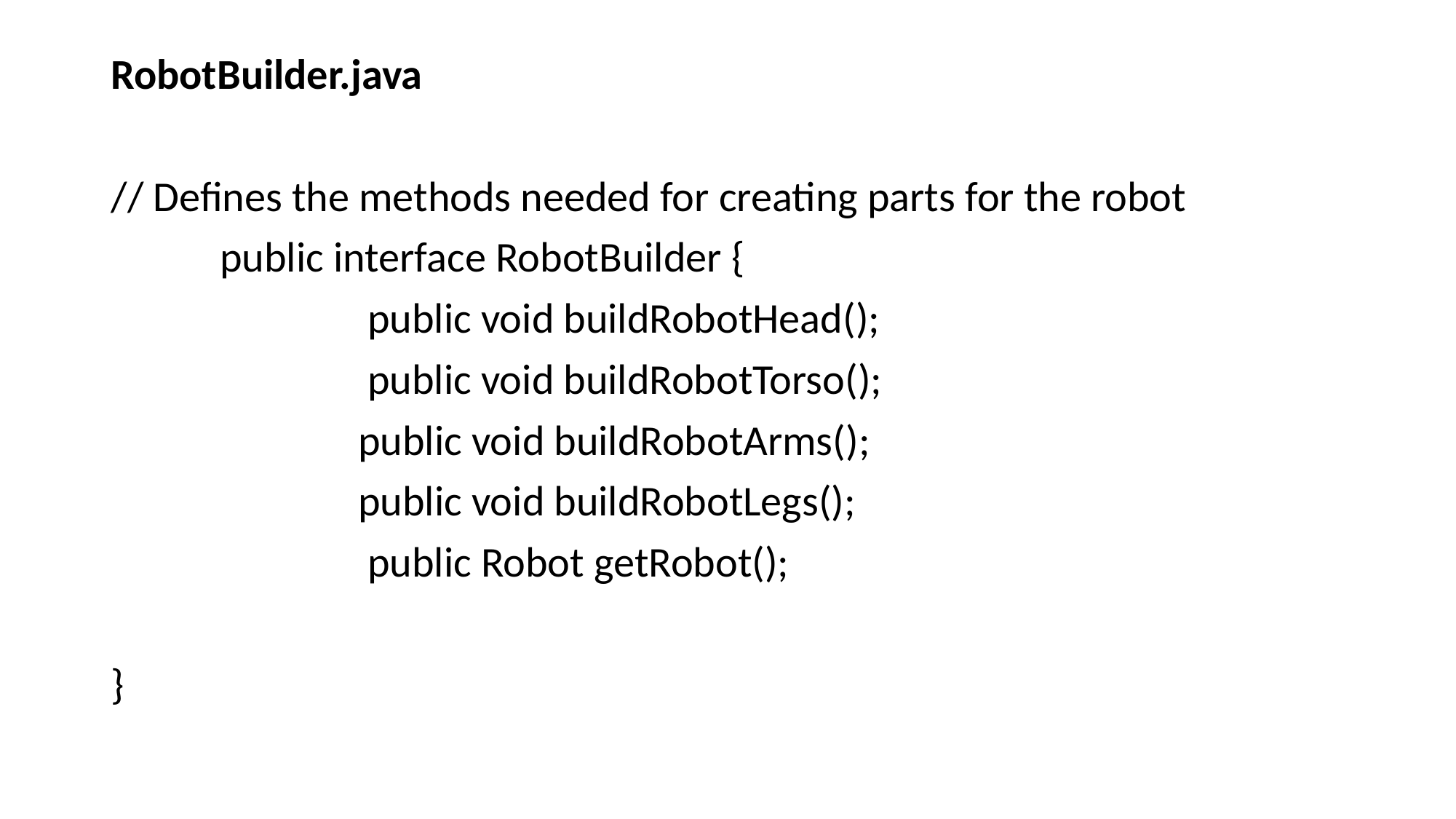

RobotBuilder.java

// Defines the methods needed for creating parts for the robot
	public interface RobotBuilder {
		    public void buildRobotHead();
    		    public void buildRobotTorso();
 		   public void buildRobotArms();
 		   public void buildRobotLegs();
		    public Robot getRobot();

}